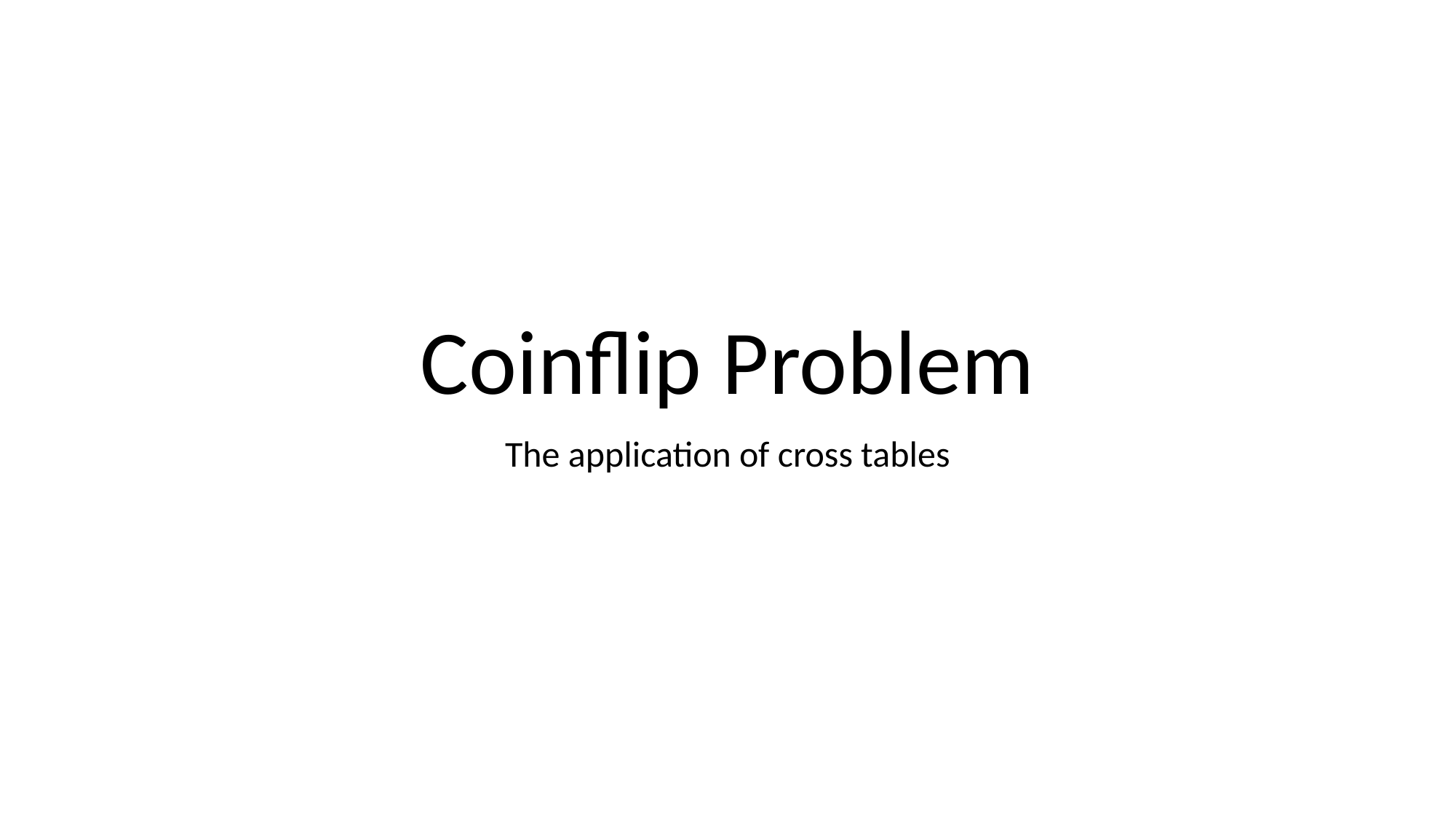

# Coinflip Problem
The application of cross tables